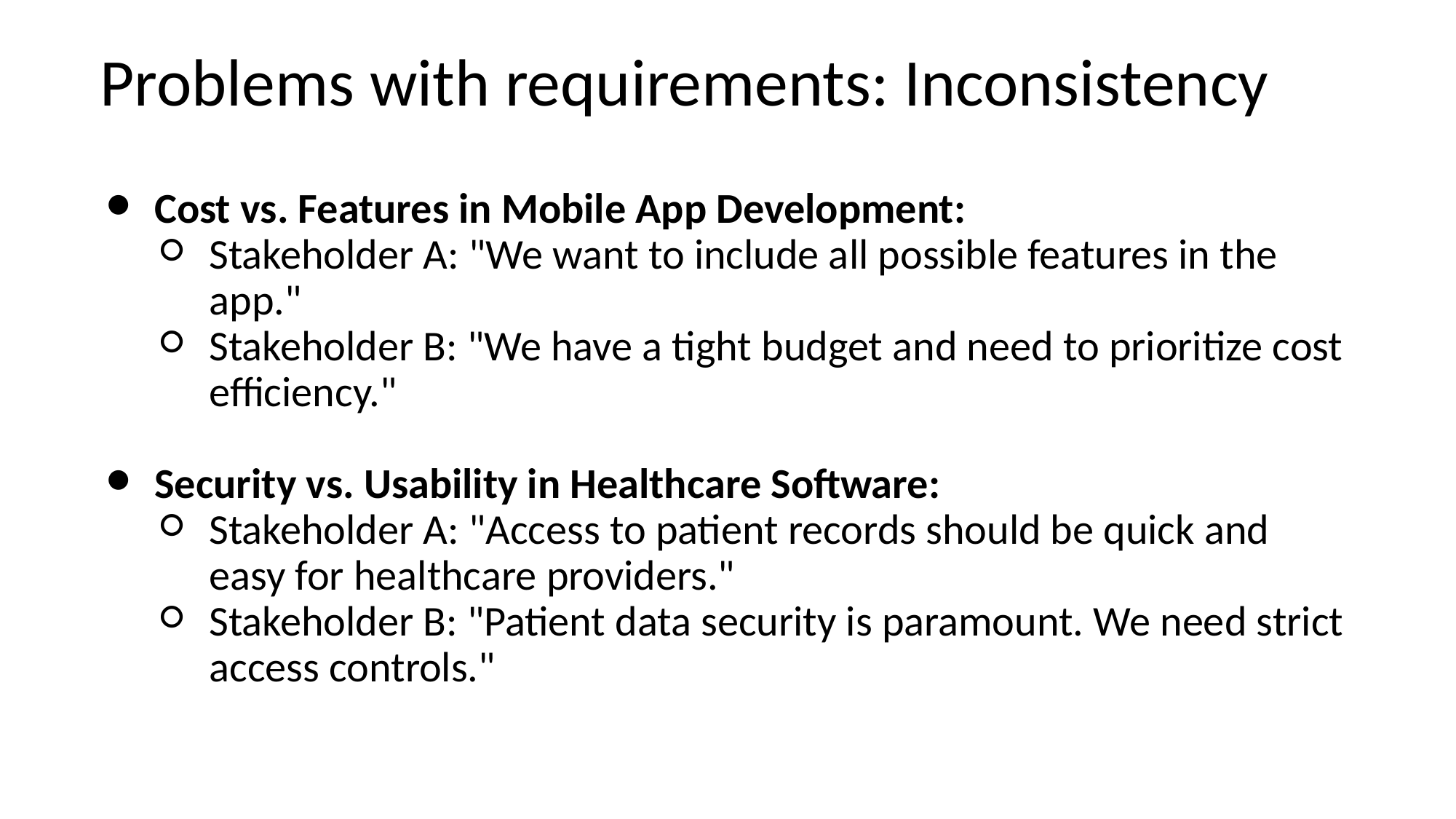

# Problems with requirements: Inconsistency
Cost vs. Features in Mobile App Development:
Stakeholder A: "We want to include all possible features in the app."
Stakeholder B: "We have a tight budget and need to prioritize cost efficiency."

Security vs. Usability in Healthcare Software:
Stakeholder A: "Access to patient records should be quick and easy for healthcare providers."
Stakeholder B: "Patient data security is paramount. We need strict access controls."